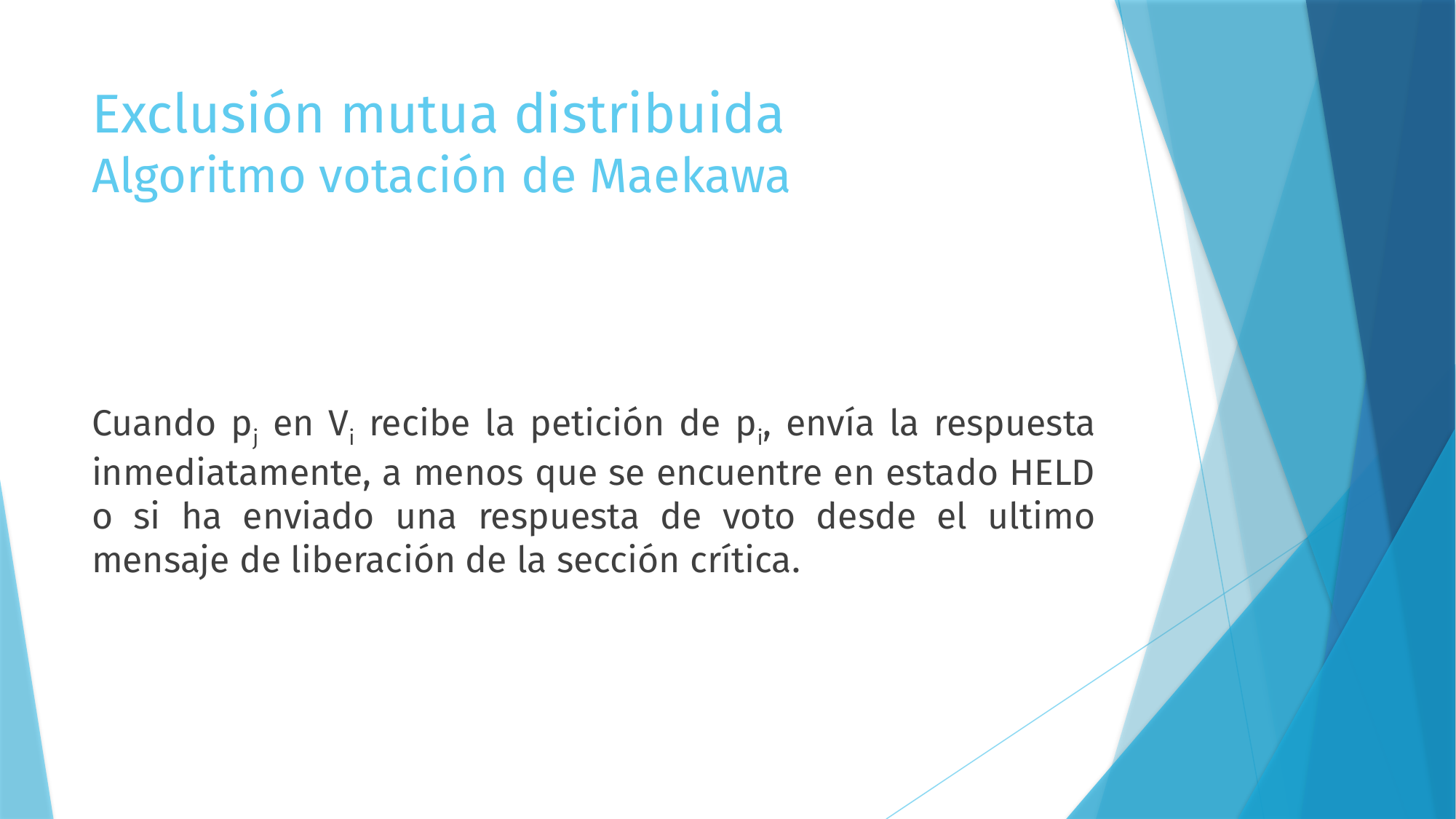

# Exclusión mutua distribuida Algoritmo votación de Maekawa
Cuando pj en Vi recibe la petición de pi, envía la respuesta inmediatamente, a menos que se encuentre en estado HELD o si ha enviado una respuesta de voto desde el ultimo mensaje de liberación de la sección crítica.